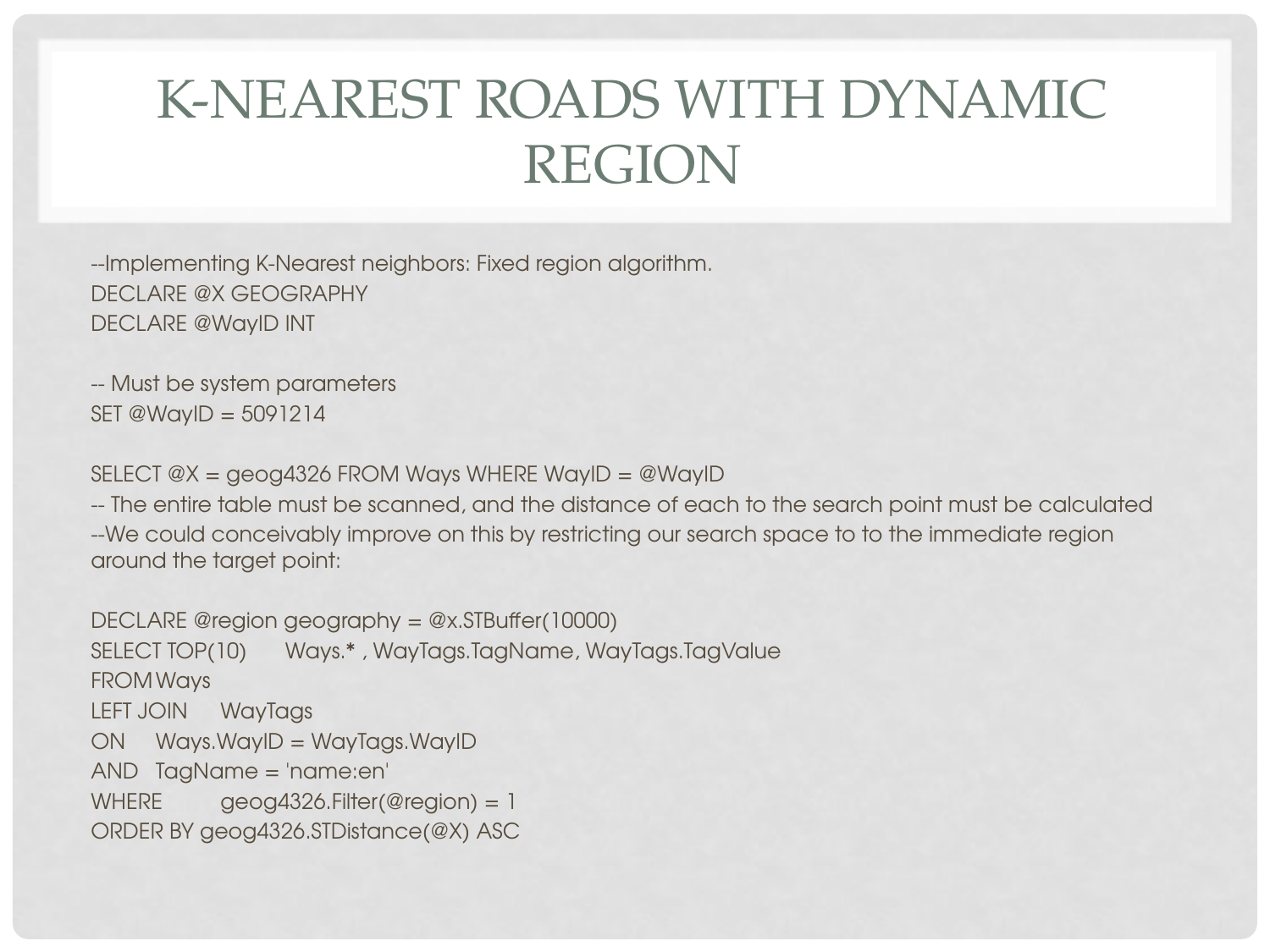

# K-Nearest roads with Dynamic Region
--Implementing K-Nearest neighbors: Fixed region algorithm.
DECLARE @X GEOGRAPHY
DECLARE @WayID INT

-- Must be system parameters
SET @WayID = 5091214

SELECT @X = geog4326 FROM Ways WHERE WayID = @WayID
-- The entire table must be scanned, and the distance of each to the search point must be calculated
--We could conceivably improve on this by restricting our search space to to the immediate region around the target point:

DECLARE @region geography = @x.STBuffer(10000)
SELECT TOP(10)	Ways.* , WayTags.TagName, WayTags.TagValue
FROM			Ways
LEFT JOIN		WayTags
ON				Ways.WayID = WayTags.WayID
AND				TagName = 'name:en'
WHERE			geog4326.Filter(@region) = 1
ORDER BY geog4326.STDistance(@X) ASC